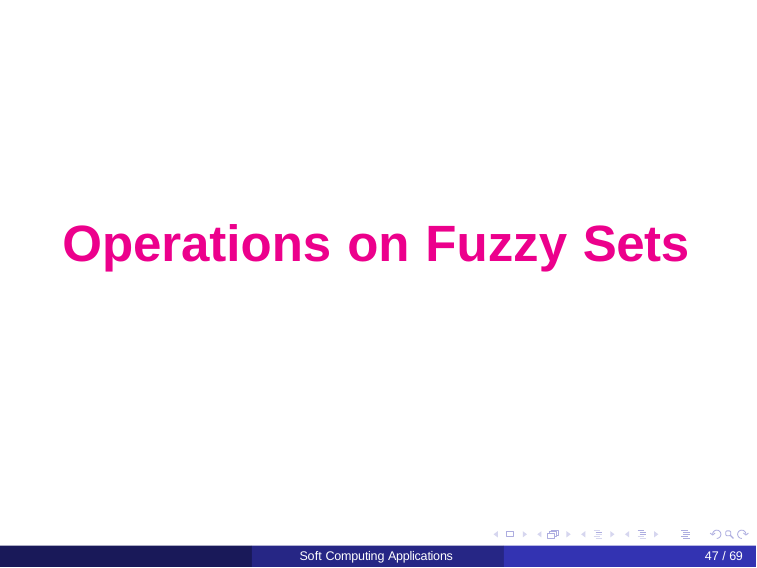

# Operations on Fuzzy Sets
Soft Computing Applications
47 / 69